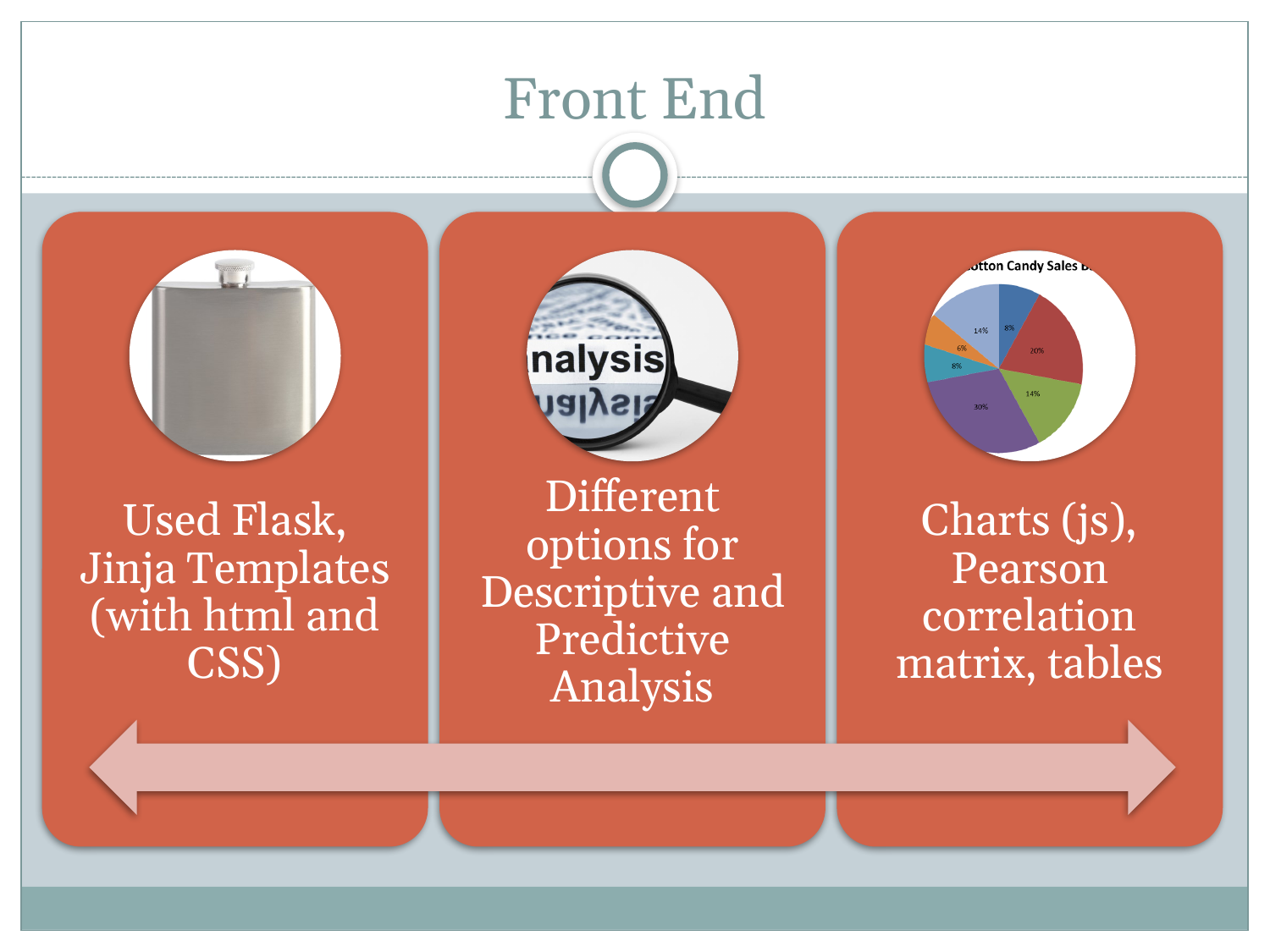

# Front End
Used Flask, Jinja Templates (with html and CSS)
Different options for Descriptive and Predictive Analysis
Charts (js), Pearson correlation matrix, tables